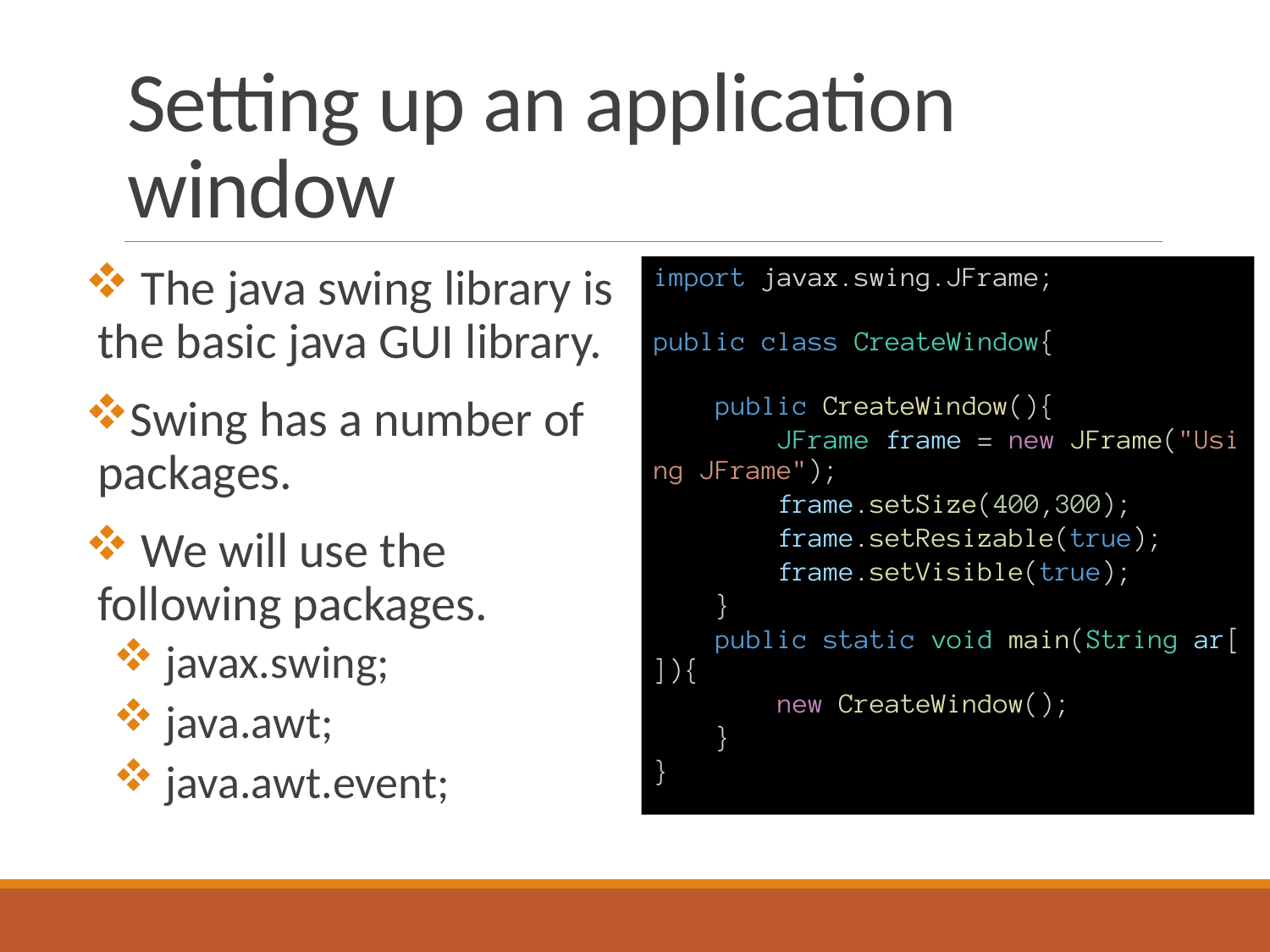

# Setting up an application window
 The java swing library is the basic java GUI library.
Swing has a number of packages.
 We will use the following packages.
 javax.swing;
 java.awt;
 java.awt.event;
import javax.swing.JFrame;
public class CreateWindow{
    public CreateWindow(){
        JFrame frame = new JFrame("Using JFrame");
        frame.setSize(400,300);
        frame.setResizable(true);
        frame.setVisible(true);
    }
    public static void main(String ar[]){
        new CreateWindow();
    }
}